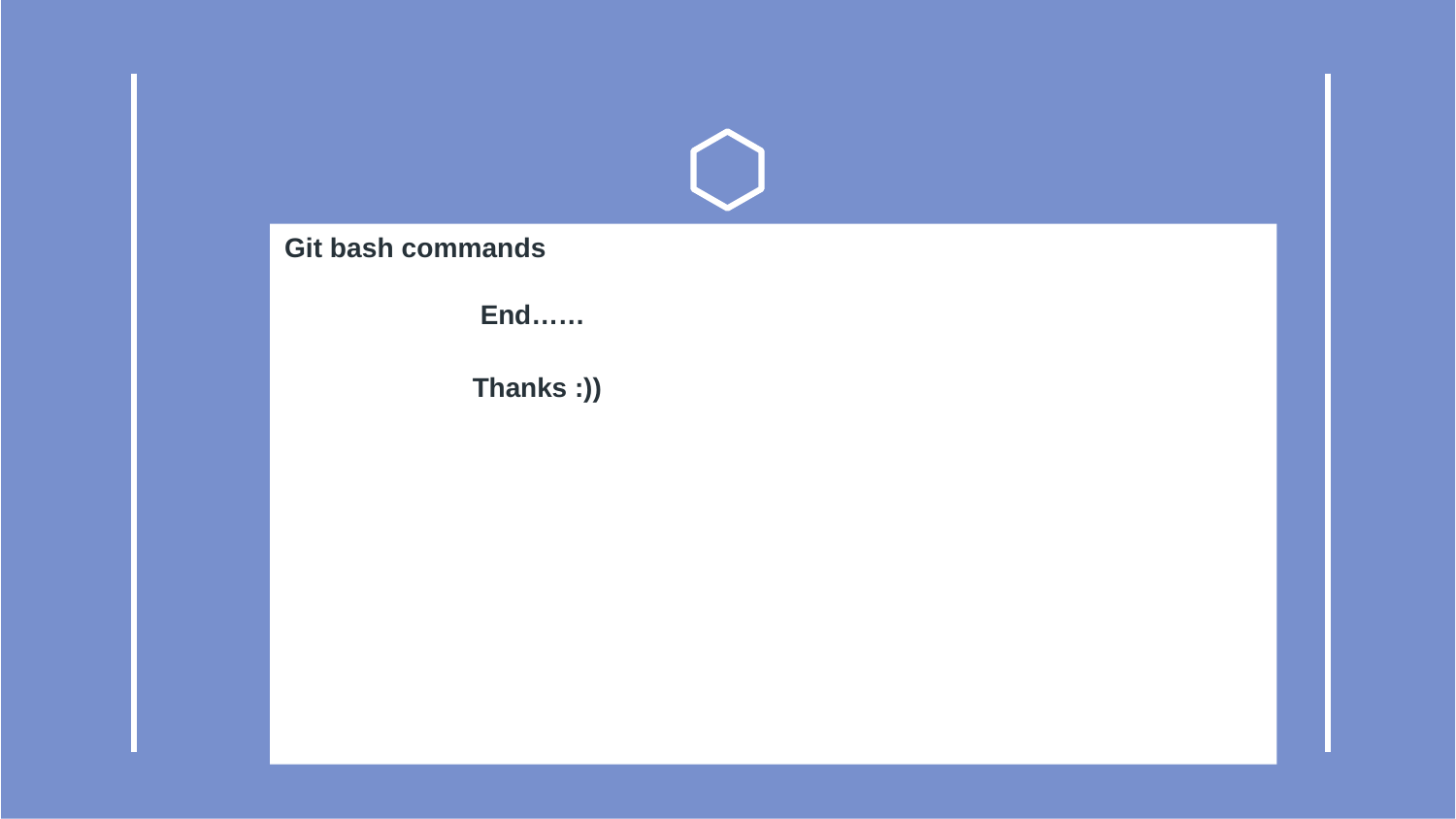

#
Git bash commands

                          End……

                         Thanks :))